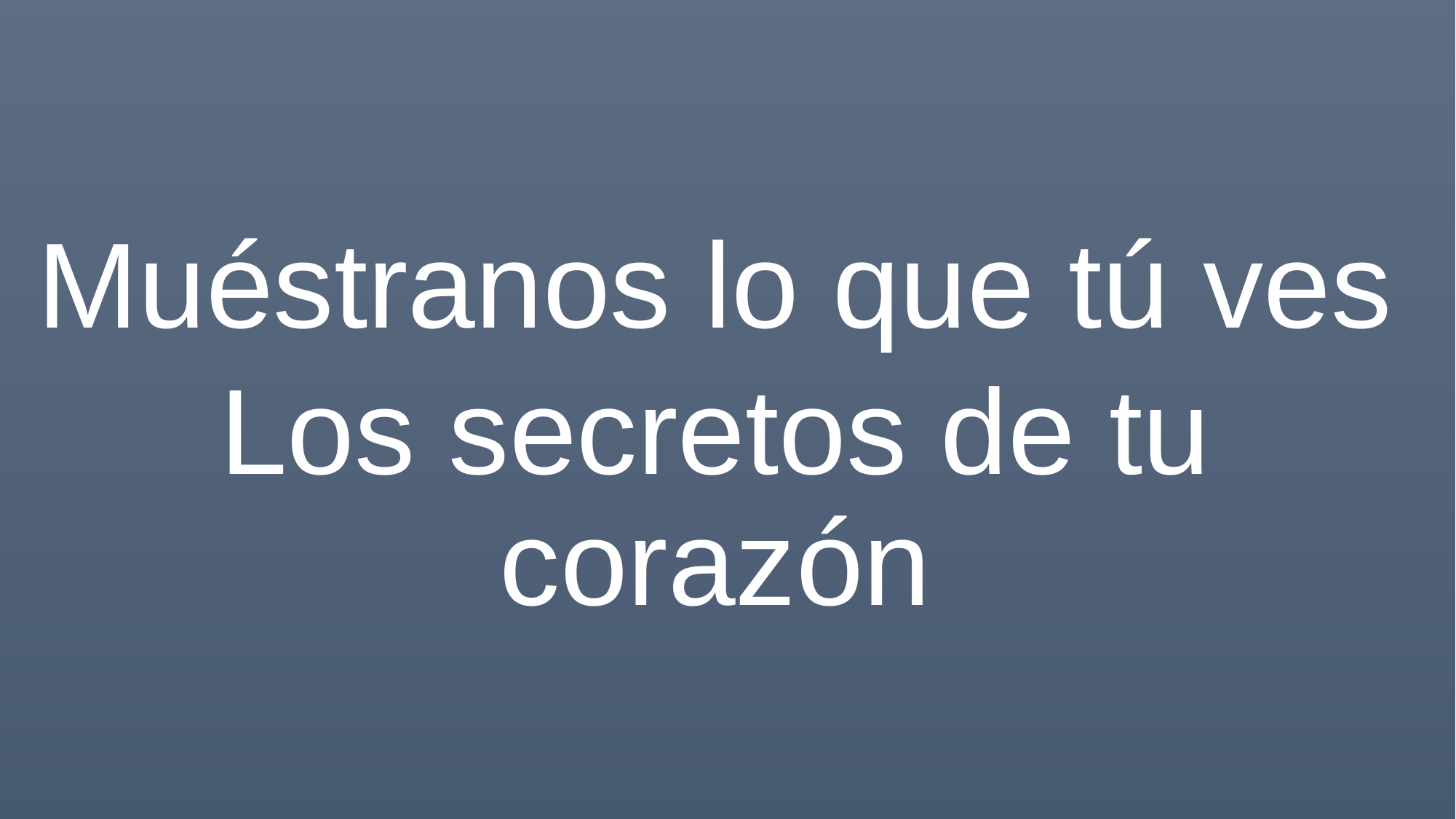

Muéstranos lo que tú ves
Los secretos de tu corazón